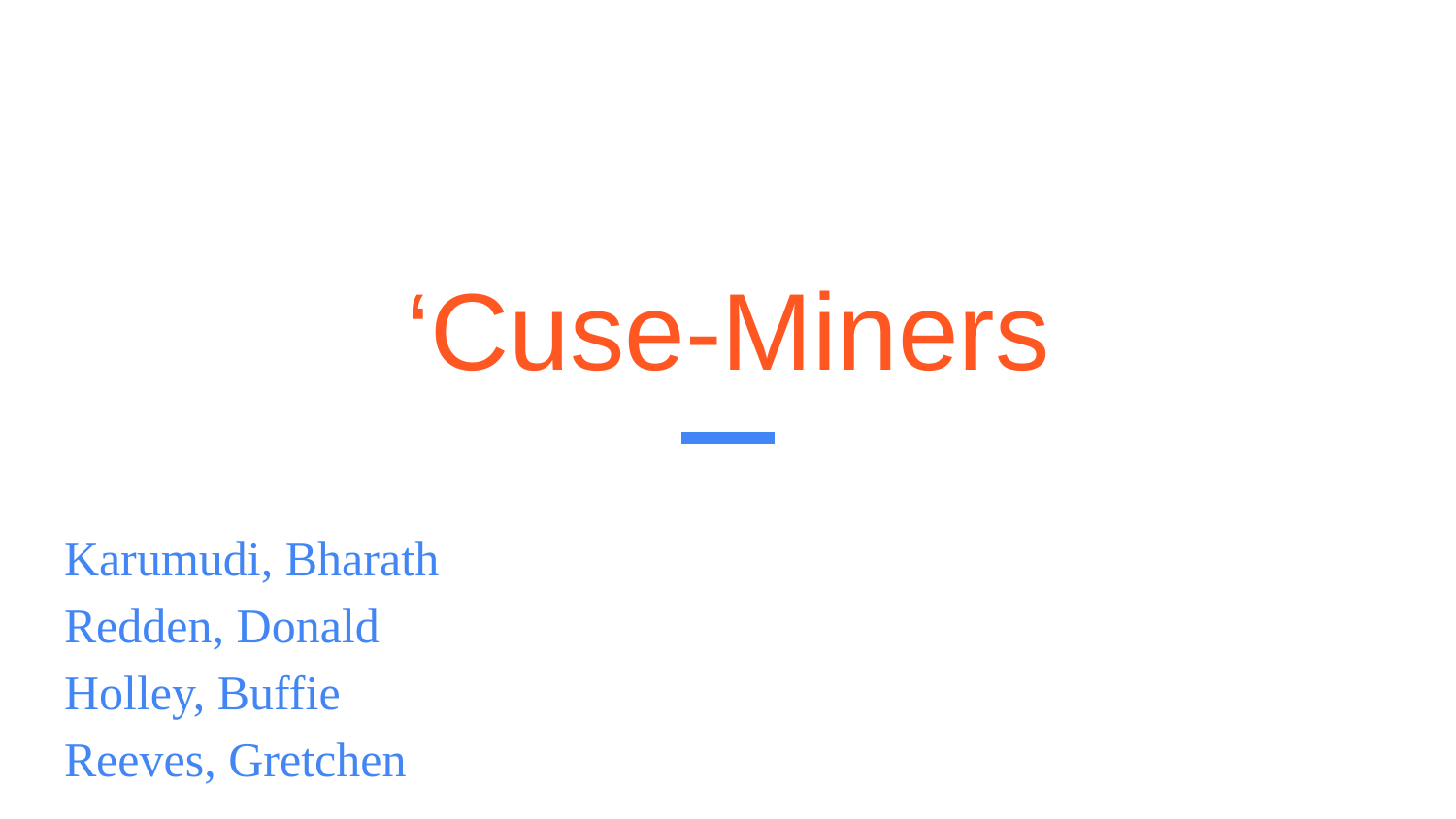

# ‘Cuse-Miners

Karumudi, Bharath
Redden, Donald
Holley, Buffie
Reeves, Gretchen